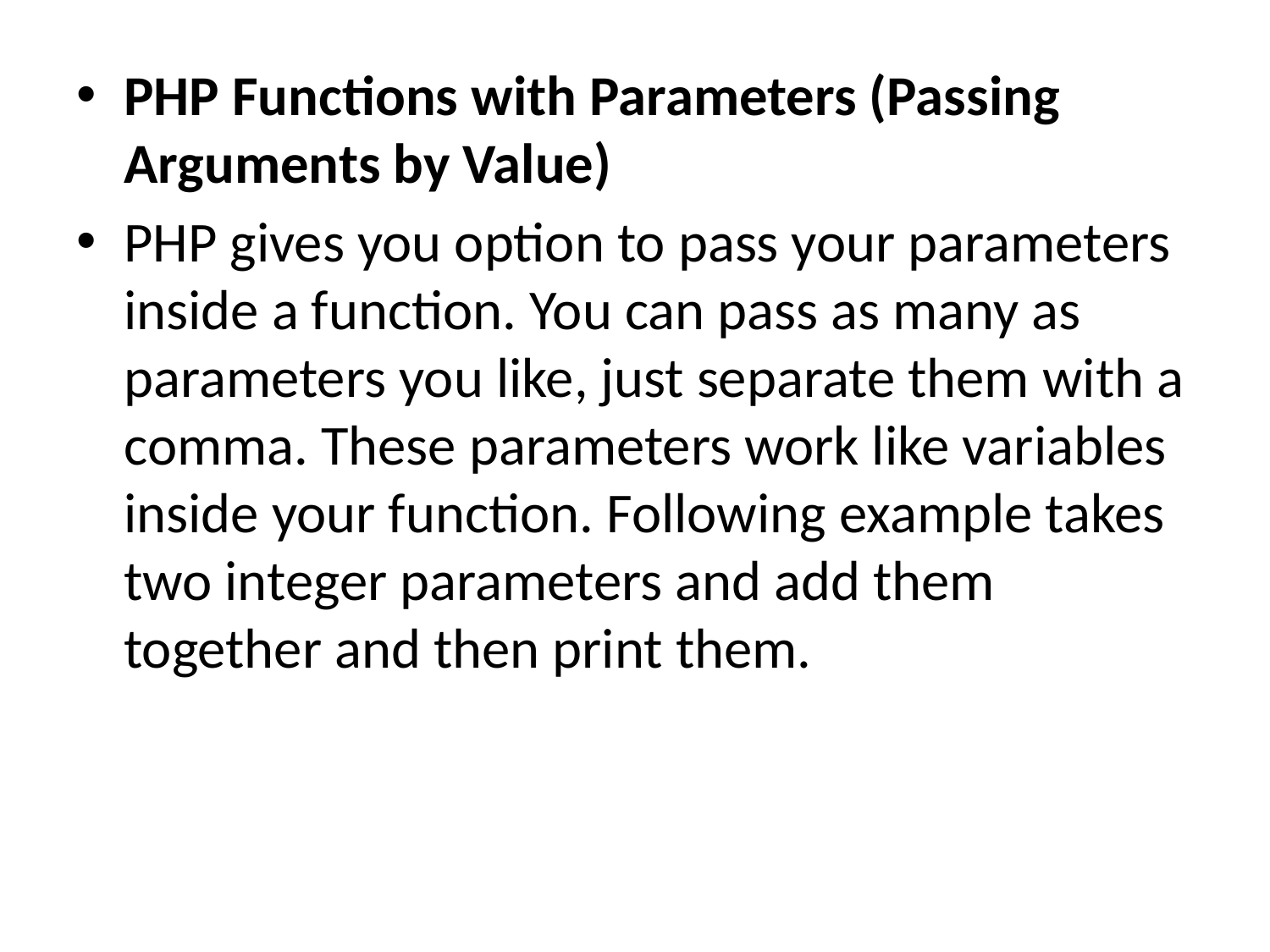

PHP Functions with Parameters (Passing Arguments by Value)
PHP gives you option to pass your parameters inside a function. You can pass as many as parameters you like, just separate them with a comma. These parameters work like variables inside your function. Following example takes two integer parameters and add them together and then print them.